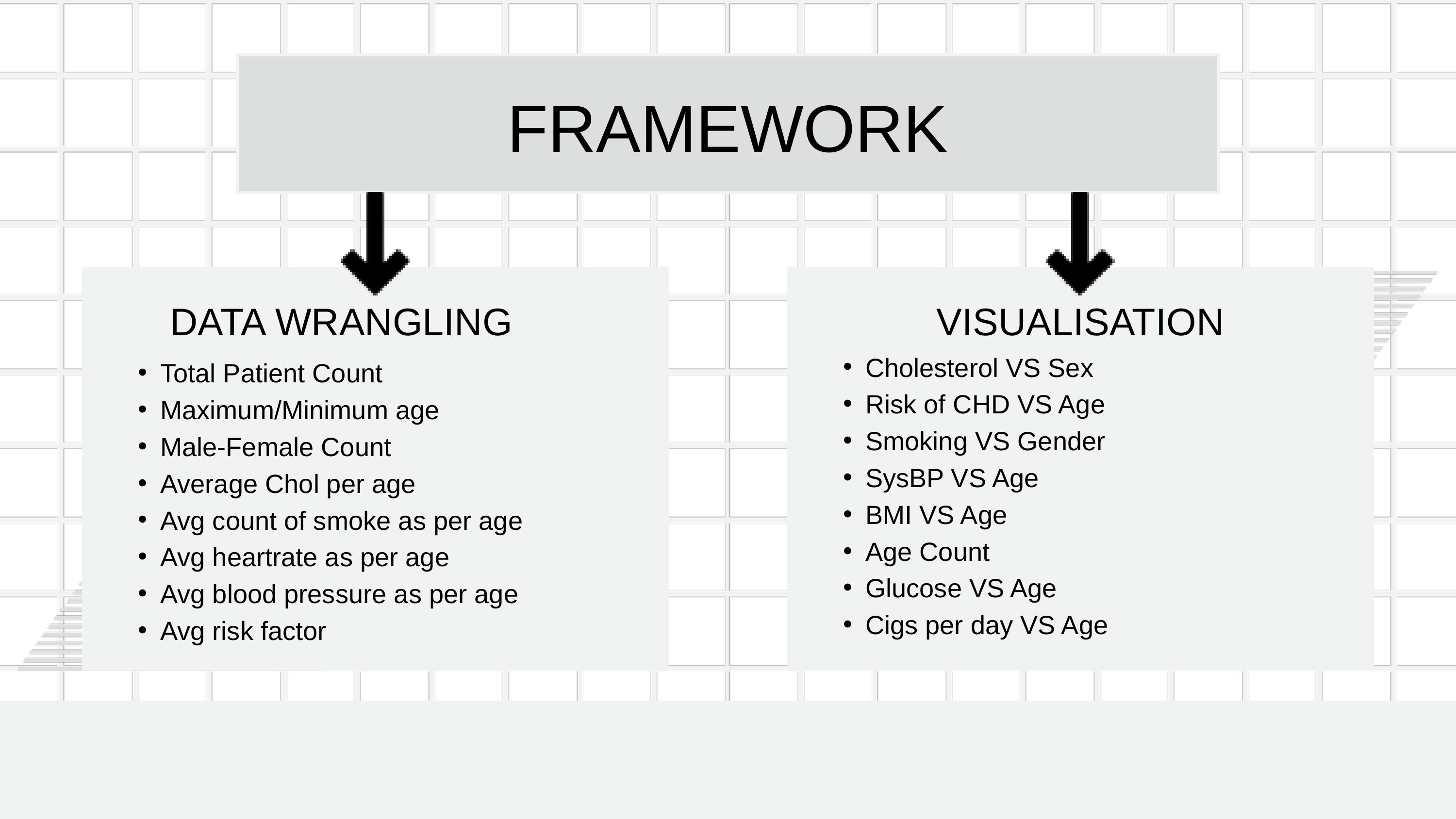

FRAMEWORK

DATA WRANGLING
VISUALISATION
Cholesterol VS Sex
Risk of CHD VS Age
Smoking VS Gender
SysBP VS Age
BMI VS Age
Age Count
Glucose VS Age
Cigs per day VS Age

Total Patient Count
Maximum/Minimum age
Male-Female Count
Average Chol per age
Avg count of smoke as per age
Avg heartrate as per age
Avg blood pressure as per age
Avg risk factor